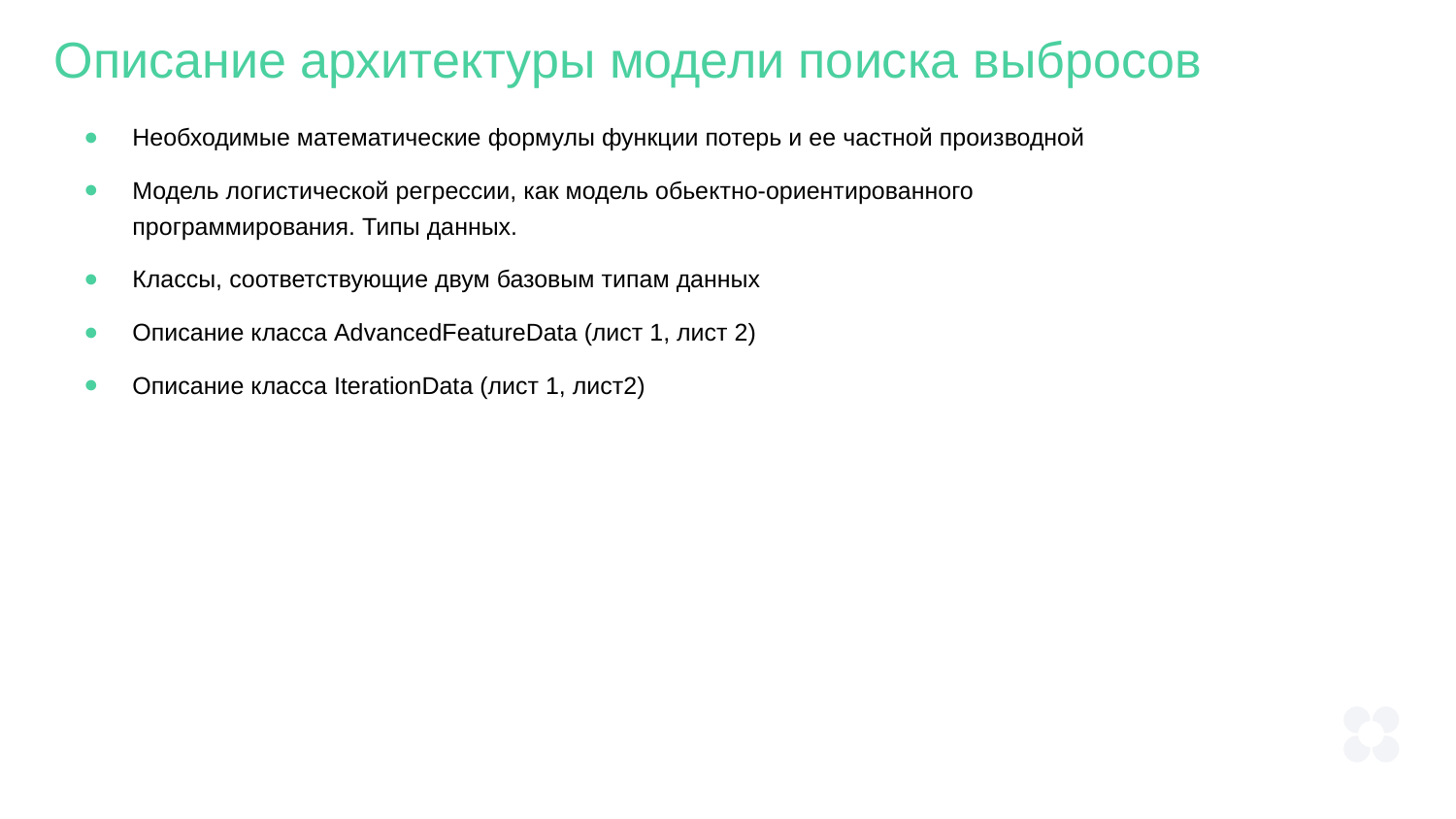

Описание архитектуры модели поиска выбросов
Необходимые математические формулы функции потерь и ее частной производной
Модель логистической регрессии, как модель обьектно-ориентированного программирования. Типы данных.
Классы, соответствующие двум базовым типам данных
Описание класса AdvancedFeatureData (лист 1, лист 2)
Описание класса IterationData (лист 1, лист2)